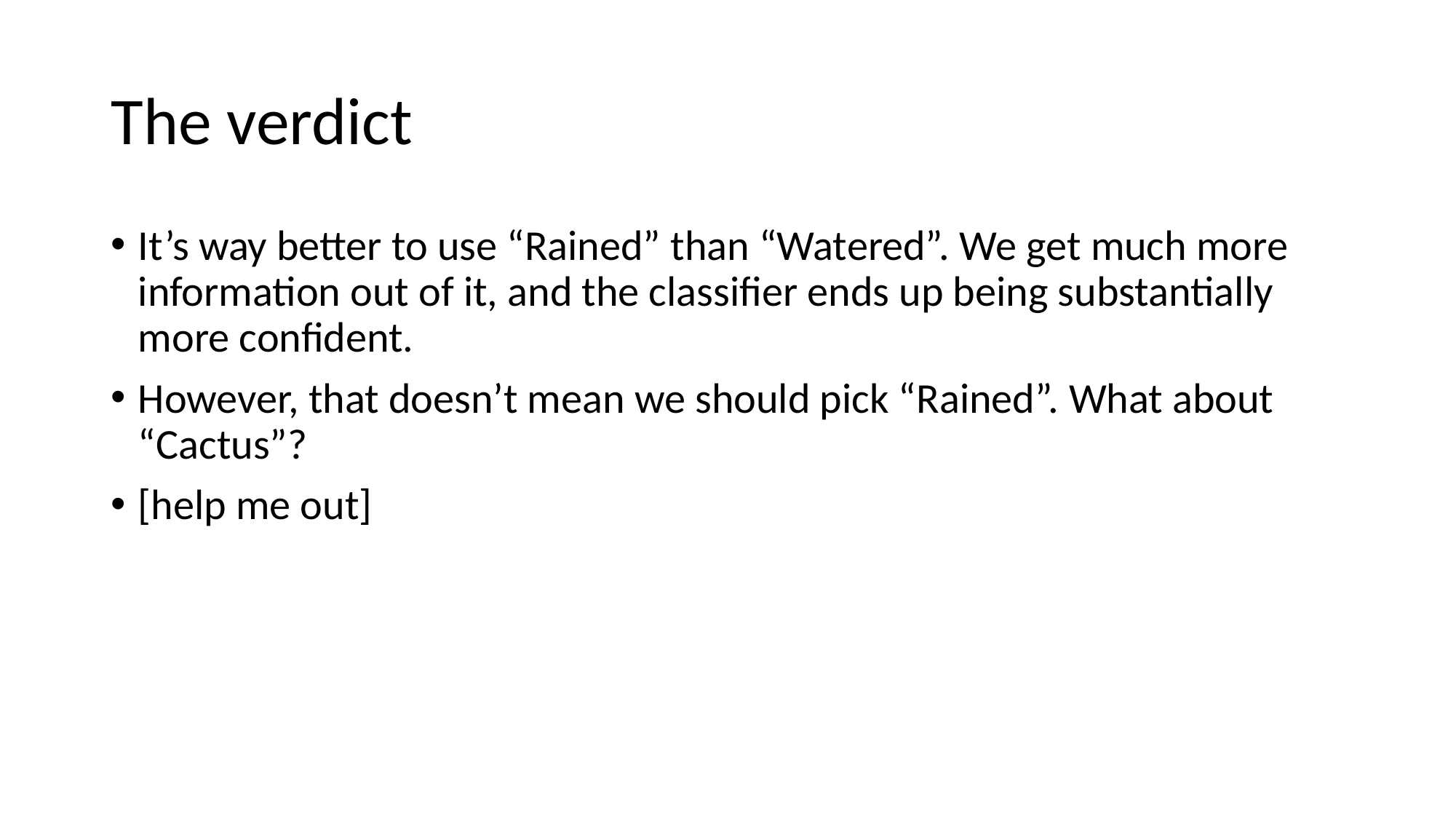

# The verdict
It’s way better to use “Rained” than “Watered”. We get much more information out of it, and the classifier ends up being substantially more confident.
However, that doesn’t mean we should pick “Rained”. What about “Cactus”?
[help me out]